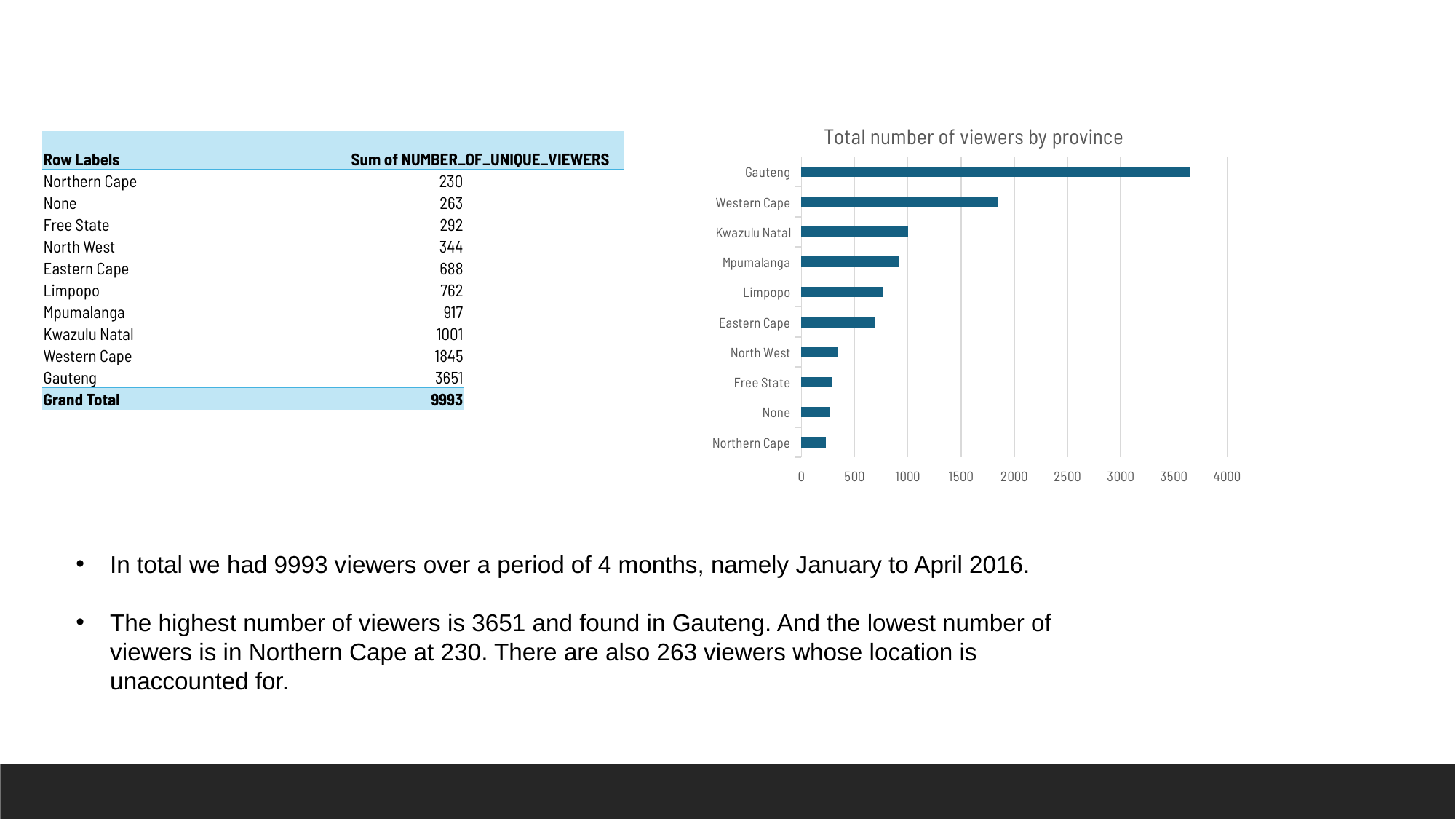

### Chart: Total number of viewers by province

| Category | Total |
|---|---|
| Northern Cape | 230.0 |
| None | 263.0 |
| Free State | 292.0 |
| North West | 344.0 |
| Eastern Cape | 688.0 |
| Limpopo | 762.0 |
| Mpumalanga | 917.0 |
| Kwazulu Natal | 1001.0 |
| Western Cape | 1845.0 |
| Gauteng | 3651.0 |
| Row Labels | Sum of NUMBER\_OF\_UNIQUE\_VIEWERS |  |  |
| --- | --- | --- | --- |
| Northern Cape | 230 |  |  |
| None | 263 |  |  |
| Free State | 292 |  |  |
| North West | 344 |  |  |
| Eastern Cape | 688 |  |  |
| Limpopo | 762 |  |  |
| Mpumalanga | 917 |  |  |
| Kwazulu Natal | 1001 |  |  |
| Western Cape | 1845 |  |  |
| Gauteng | 3651 |  |  |
| Grand Total | 9993 |  |  |
In total we had 9993 viewers over a period of 4 months, namely January to April 2016.

The highest number of viewers is 3651 and found in Gauteng. And the lowest number of viewers is in Northern Cape at 230. There are also 263 viewers whose location is unaccounted for.